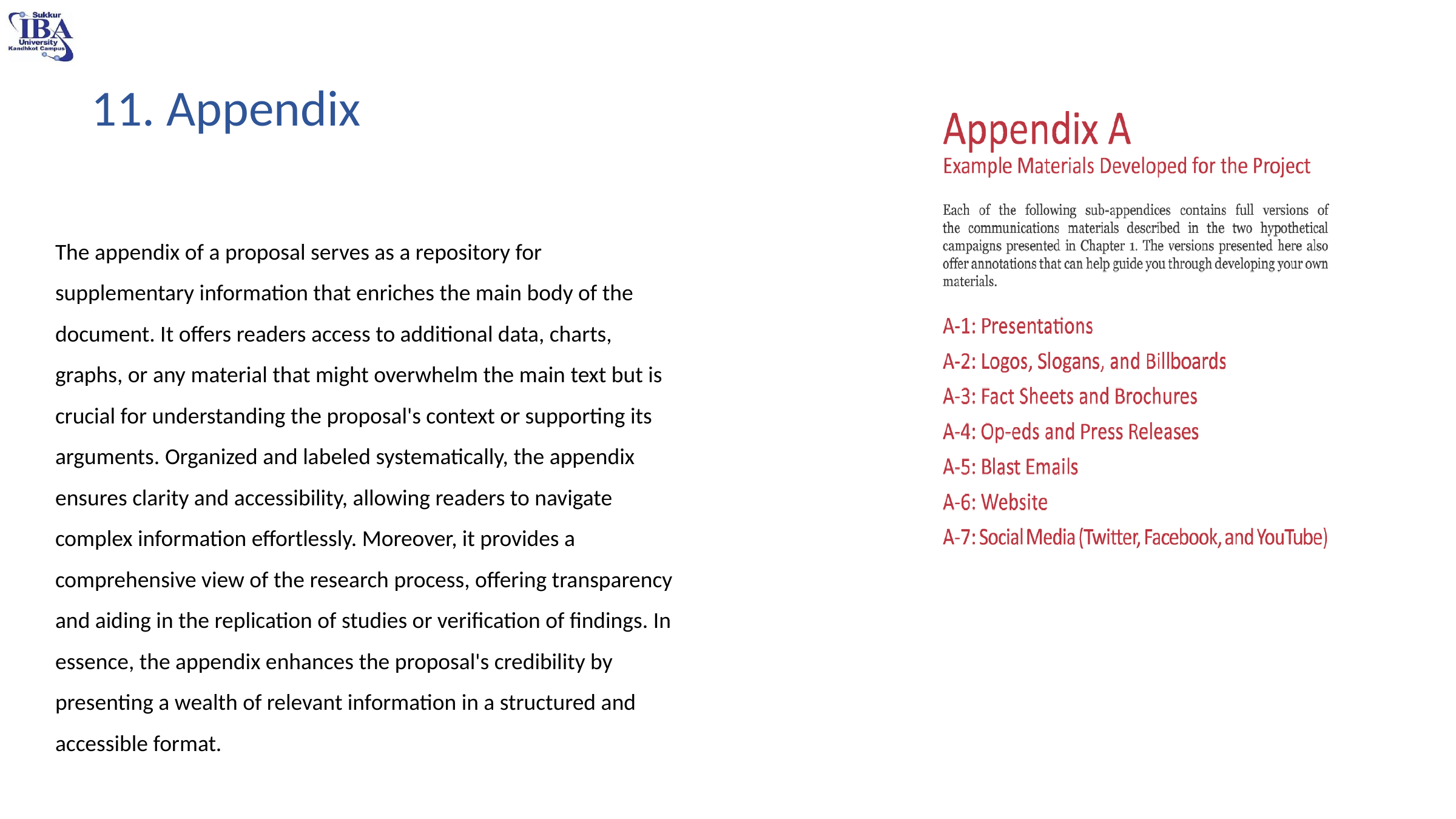

11. Appendix
The appendix of a proposal serves as a repository for supplementary information that enriches the main body of the document. It offers readers access to additional data, charts, graphs, or any material that might overwhelm the main text but is crucial for understanding the proposal's context or supporting its arguments. Organized and labeled systematically, the appendix ensures clarity and accessibility, allowing readers to navigate complex information effortlessly. Moreover, it provides a comprehensive view of the research process, offering transparency and aiding in the replication of studies or verification of findings. In essence, the appendix enhances the proposal's credibility by presenting a wealth of relevant information in a structured and accessible format.